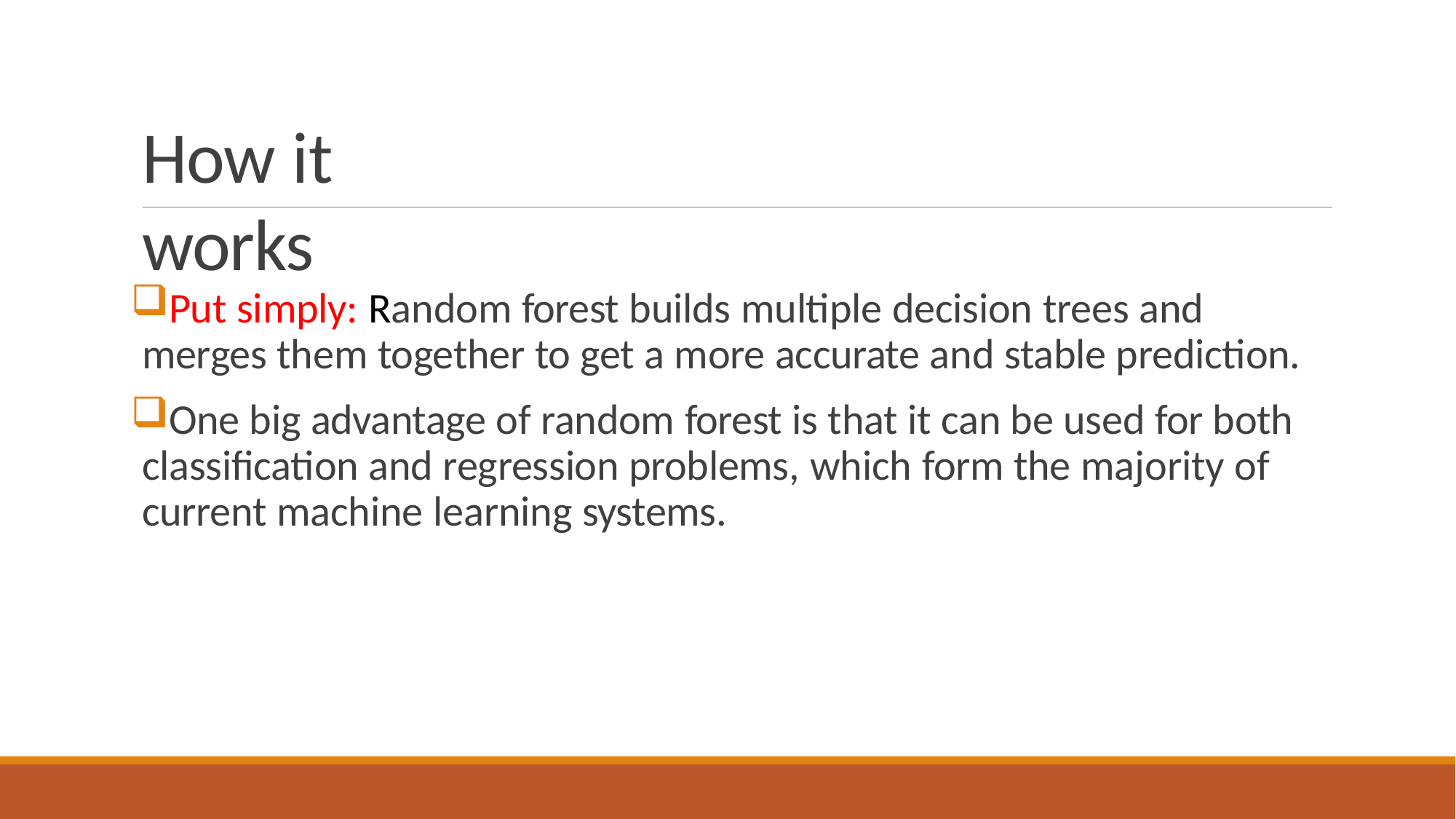

# How it works
Put simply: Random forest builds multiple decision trees and  merges them together to get a more accurate and stable prediction.
One big advantage of random forest is that it can be used for both  classification and regression problems, which form the majority of  current machine learning systems.